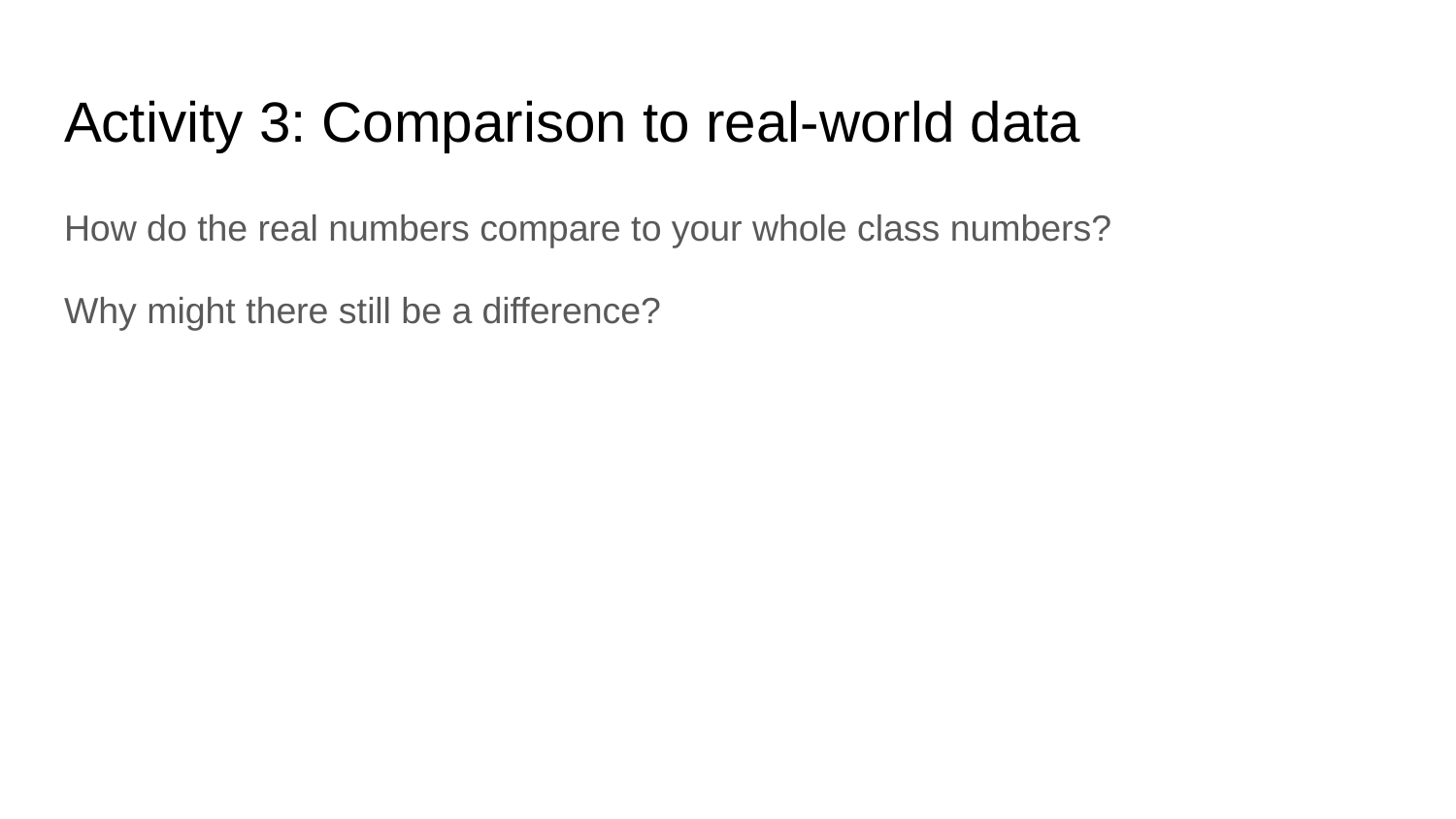

# Activity 3: Comparison to real-world data
How do the real numbers compare to your whole class numbers?
Why might there still be a difference?